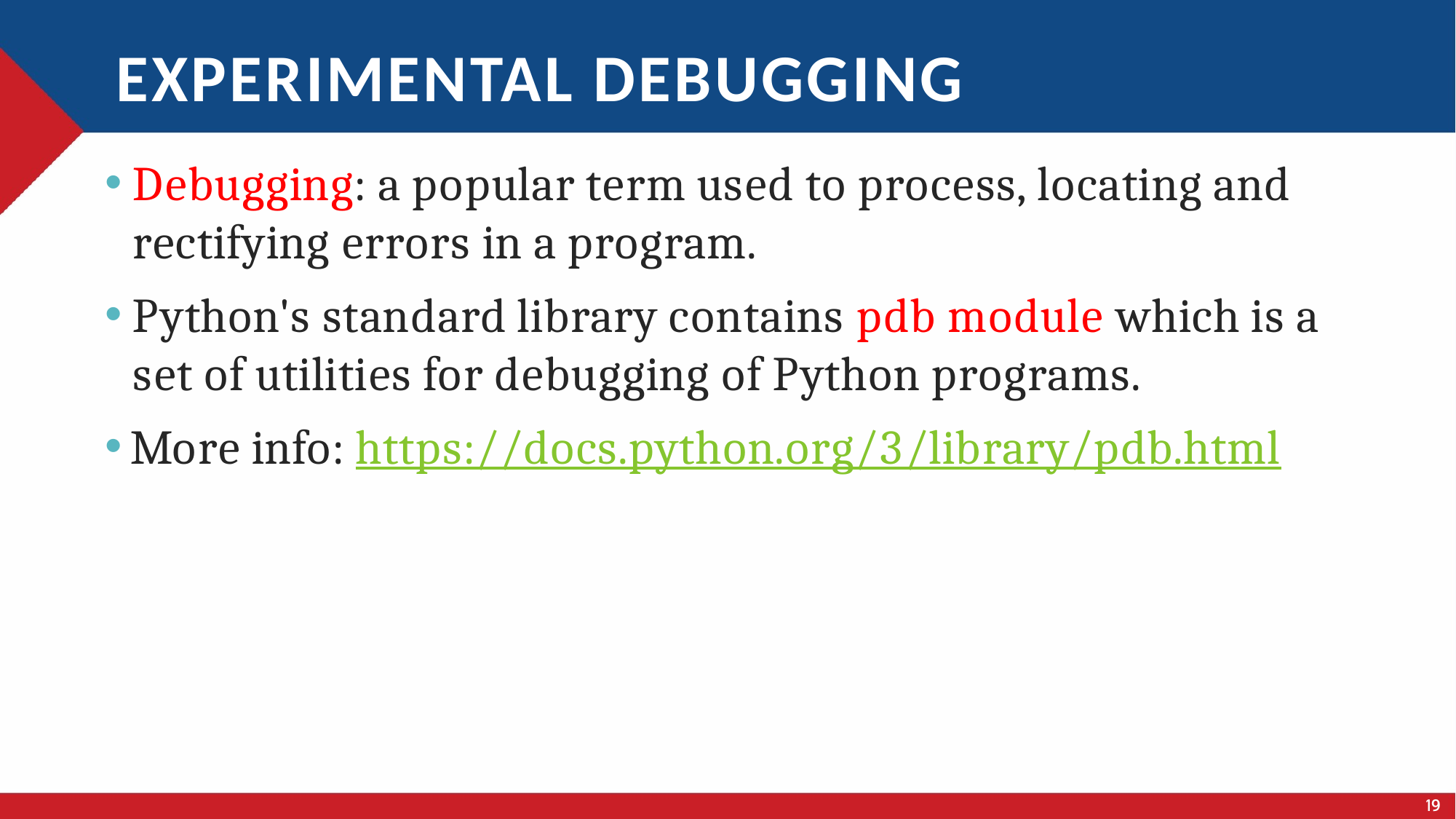

# Experimental debugging
Debugging: a popular term used to process, locating and rectifying errors in a program.
Python's standard library contains pdb module which is a set of utilities for debugging of Python programs.
More info: https://docs.python.org/3/library/pdb.html

19